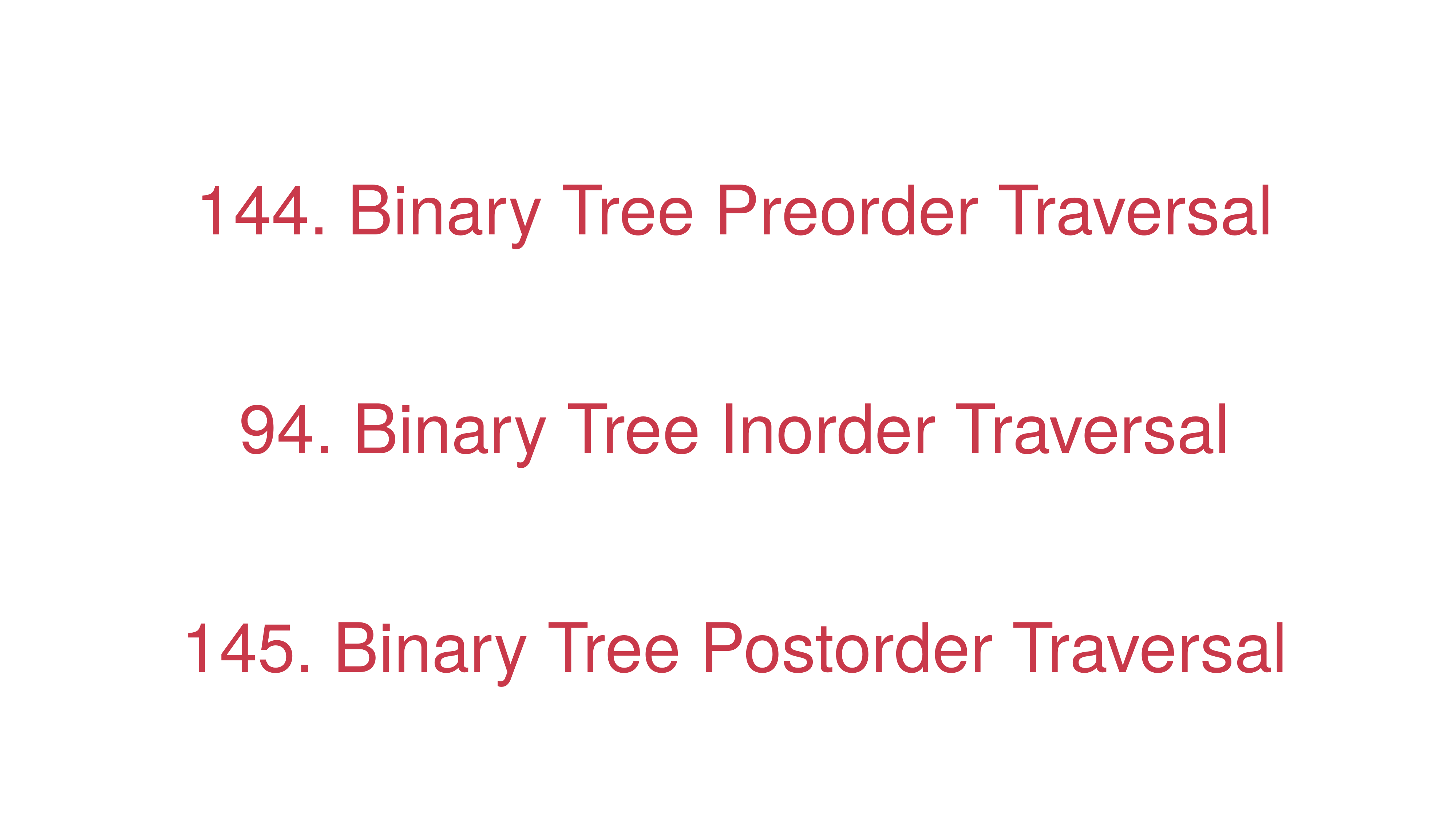

# 144. Binary Tree Preorder Traversal
94. Binary Tree Inorder Traversal
145. Binary Tree Postorder Traversal